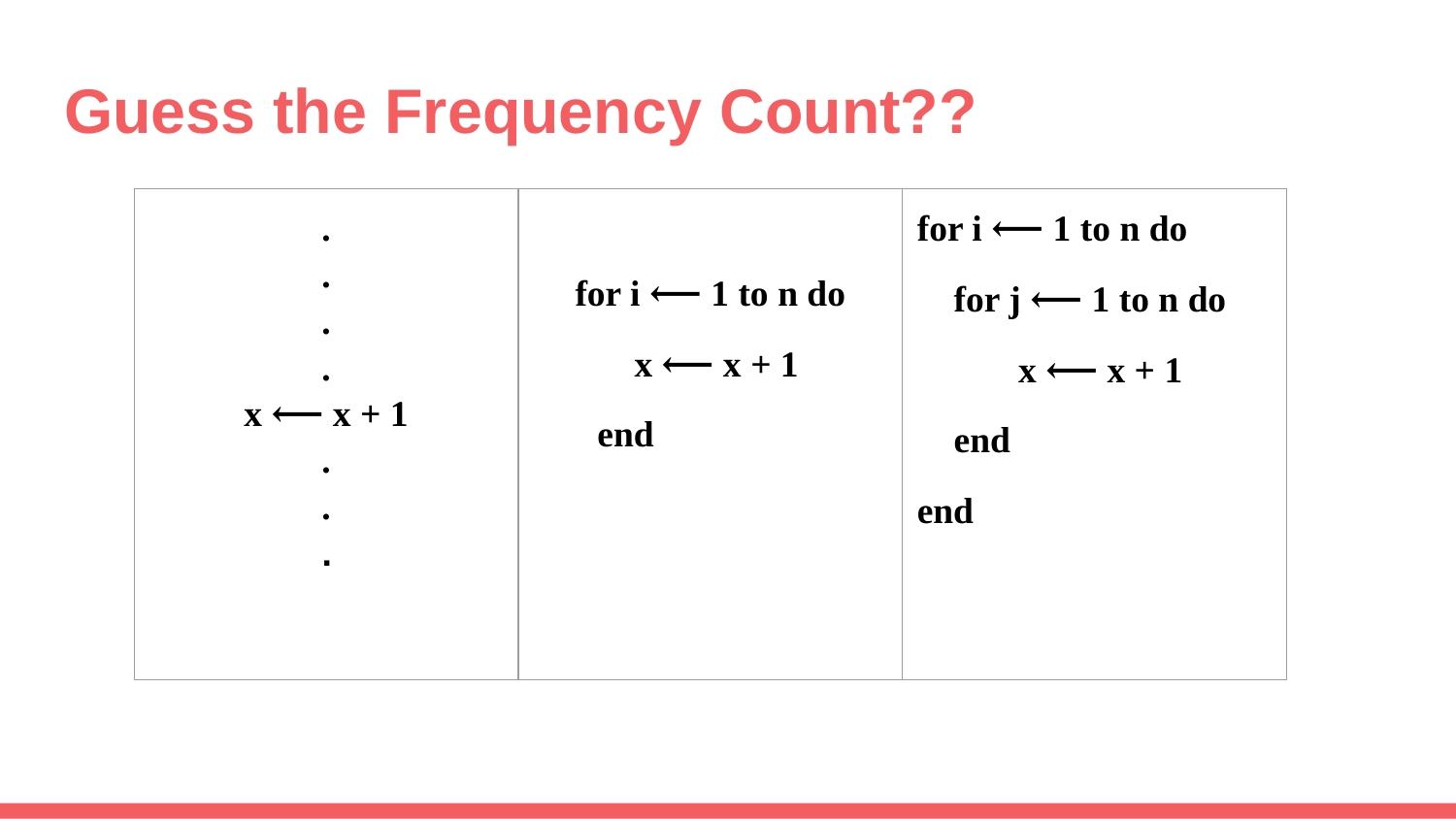

# Guess the Frequency Count??
| . . . . x ⟵ x + 1 . . . | for i ⟵ 1 to n do x ⟵ x + 1 end | for i ⟵ 1 to n do for j ⟵ 1 to n do x ⟵ x + 1 end end |
| --- | --- | --- |